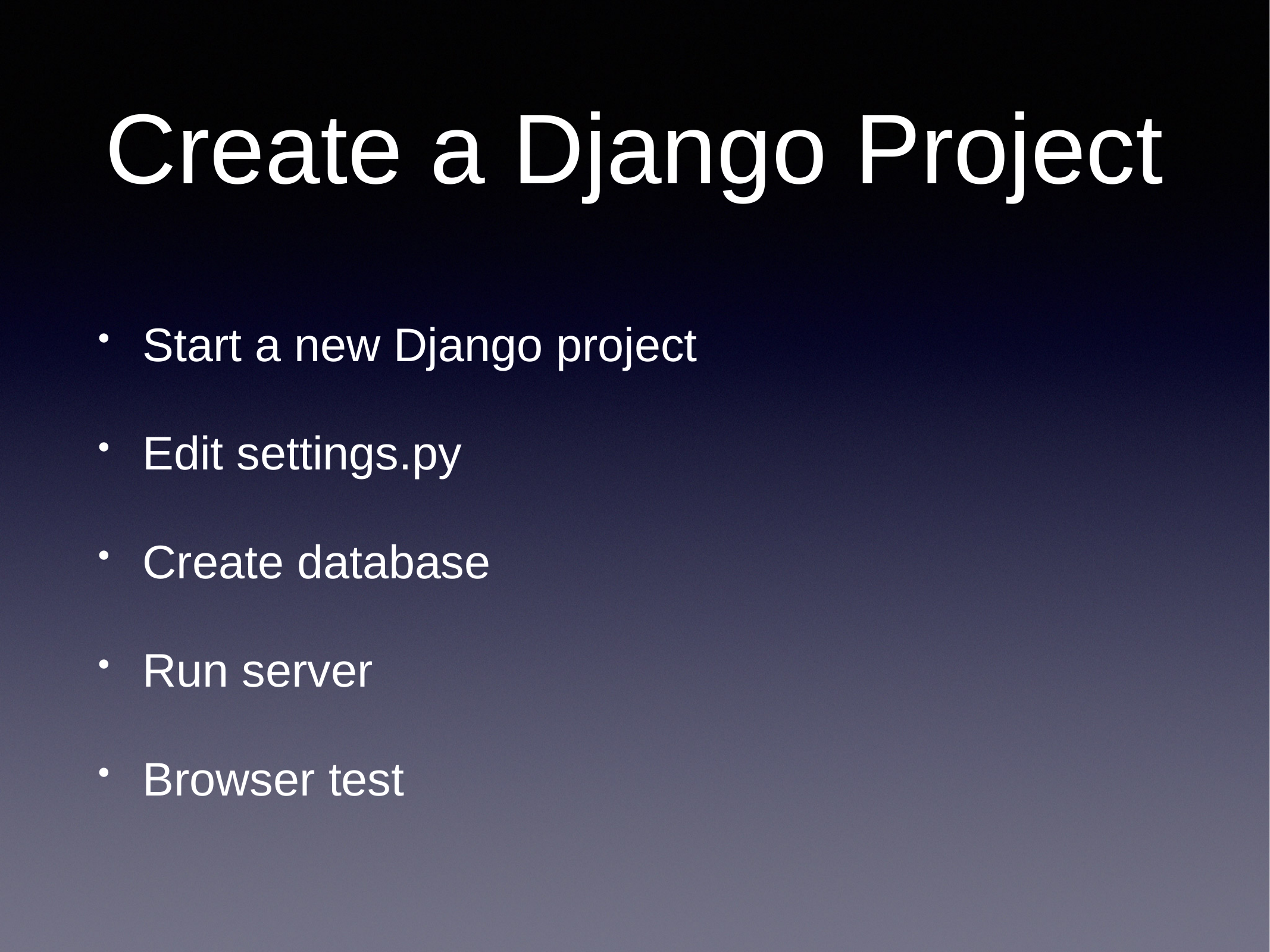

# Create a Django Project
Start a new Django project
Edit settings.py
Create database
Run server
Browser test